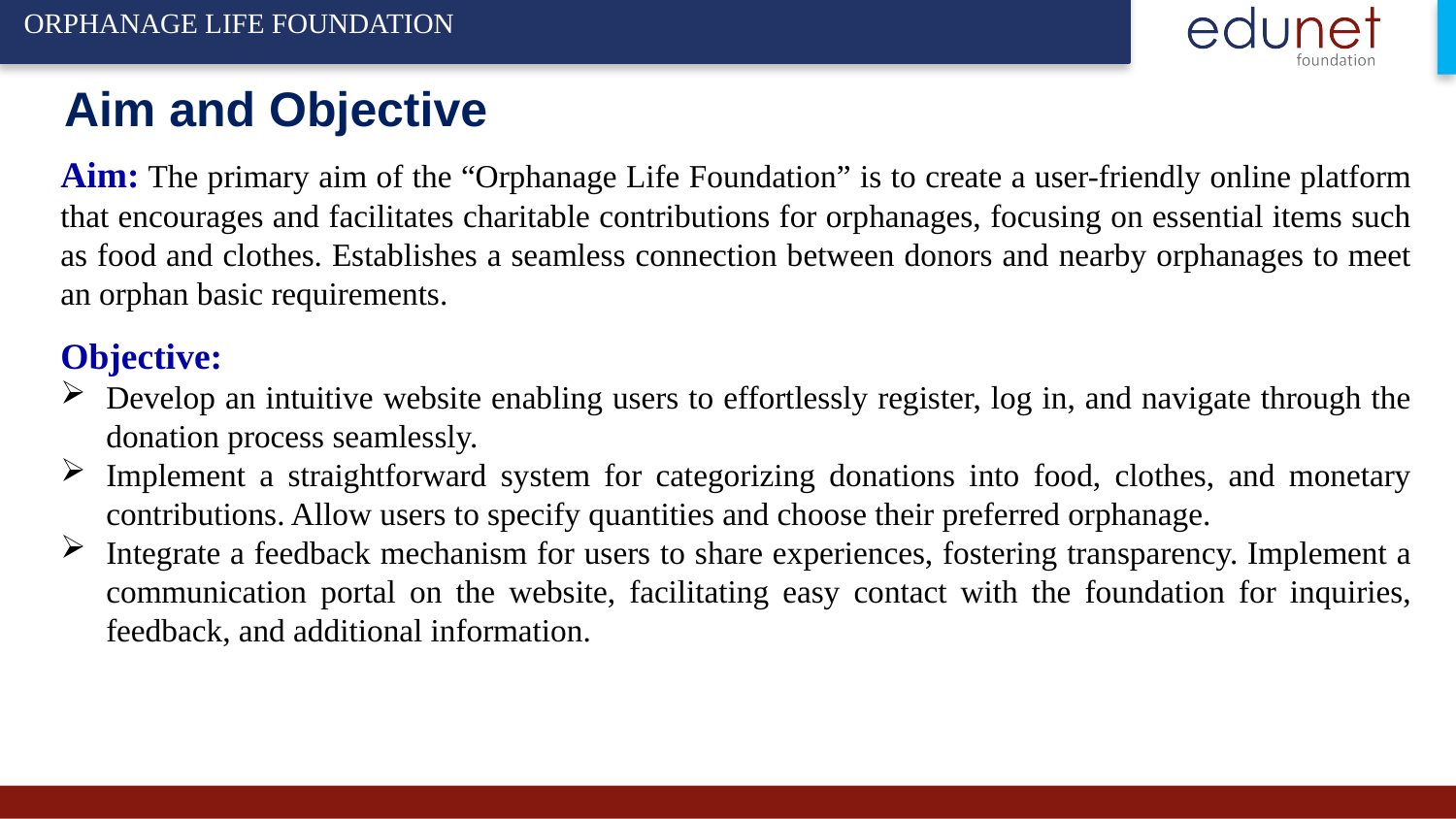

ORPHANAGE LIFE FOUNDATION
# Aim and Objective
Aim: The primary aim of the “Orphanage Life Foundation” is to create a user-friendly online platform that encourages and facilitates charitable contributions for orphanages, focusing on essential items such as food and clothes. Establishes a seamless connection between donors and nearby orphanages to meet an orphan basic requirements.
Objective:
Develop an intuitive website enabling users to effortlessly register, log in, and navigate through the donation process seamlessly.
Implement a straightforward system for categorizing donations into food, clothes, and monetary contributions. Allow users to specify quantities and choose their preferred orphanage.
Integrate a feedback mechanism for users to share experiences, fostering transparency. Implement a communication portal on the website, facilitating easy contact with the foundation for inquiries, feedback, and additional information.